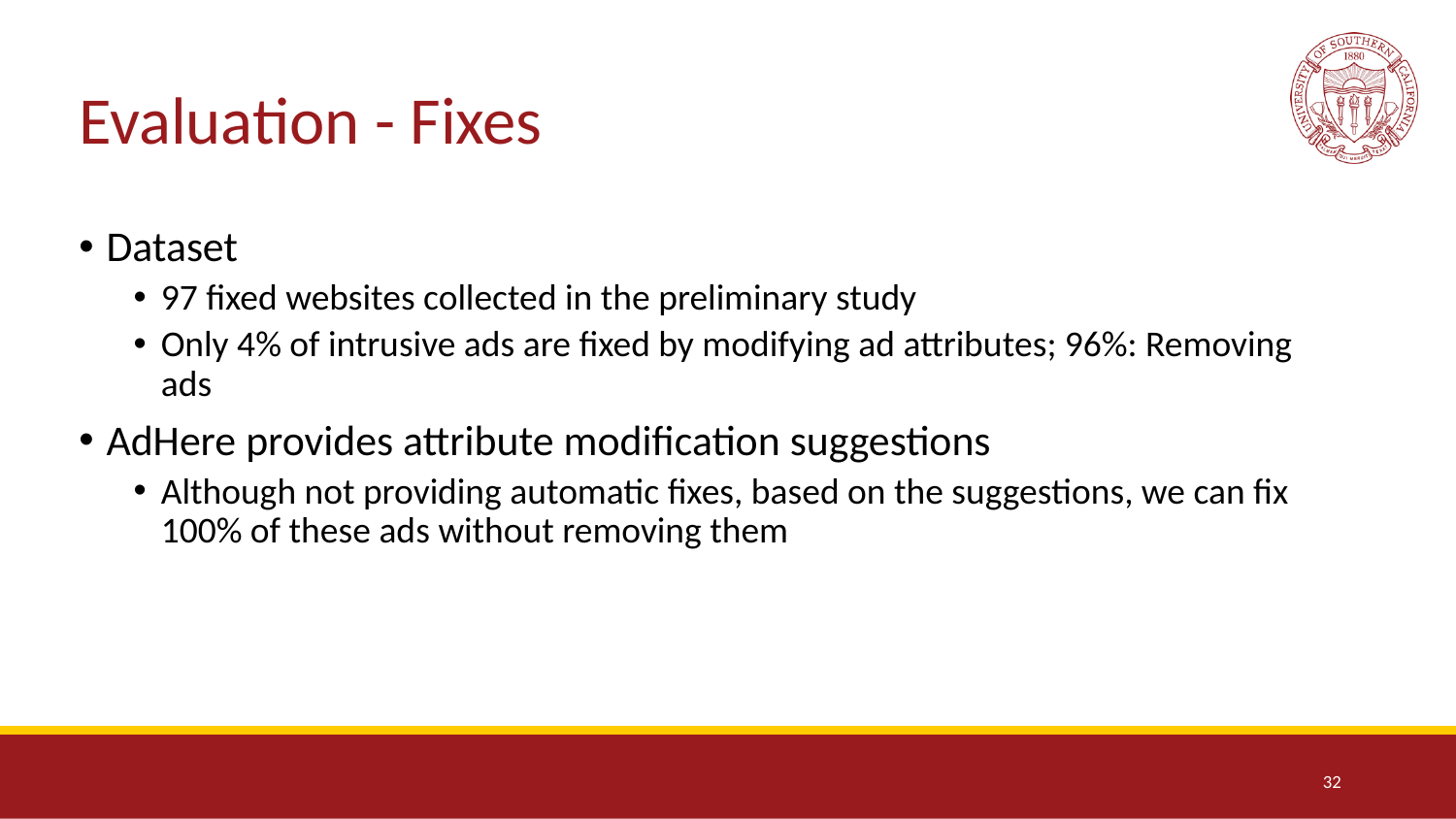

# Evaluation - Fixes
Dataset
97 fixed websites collected in the preliminary study
Only 4% of intrusive ads are fixed by modifying ad attributes; 96%: Removing ads
AdHere provides attribute modification suggestions
Although not providing automatic fixes, based on the suggestions, we can fix 100% of these ads without removing them

32